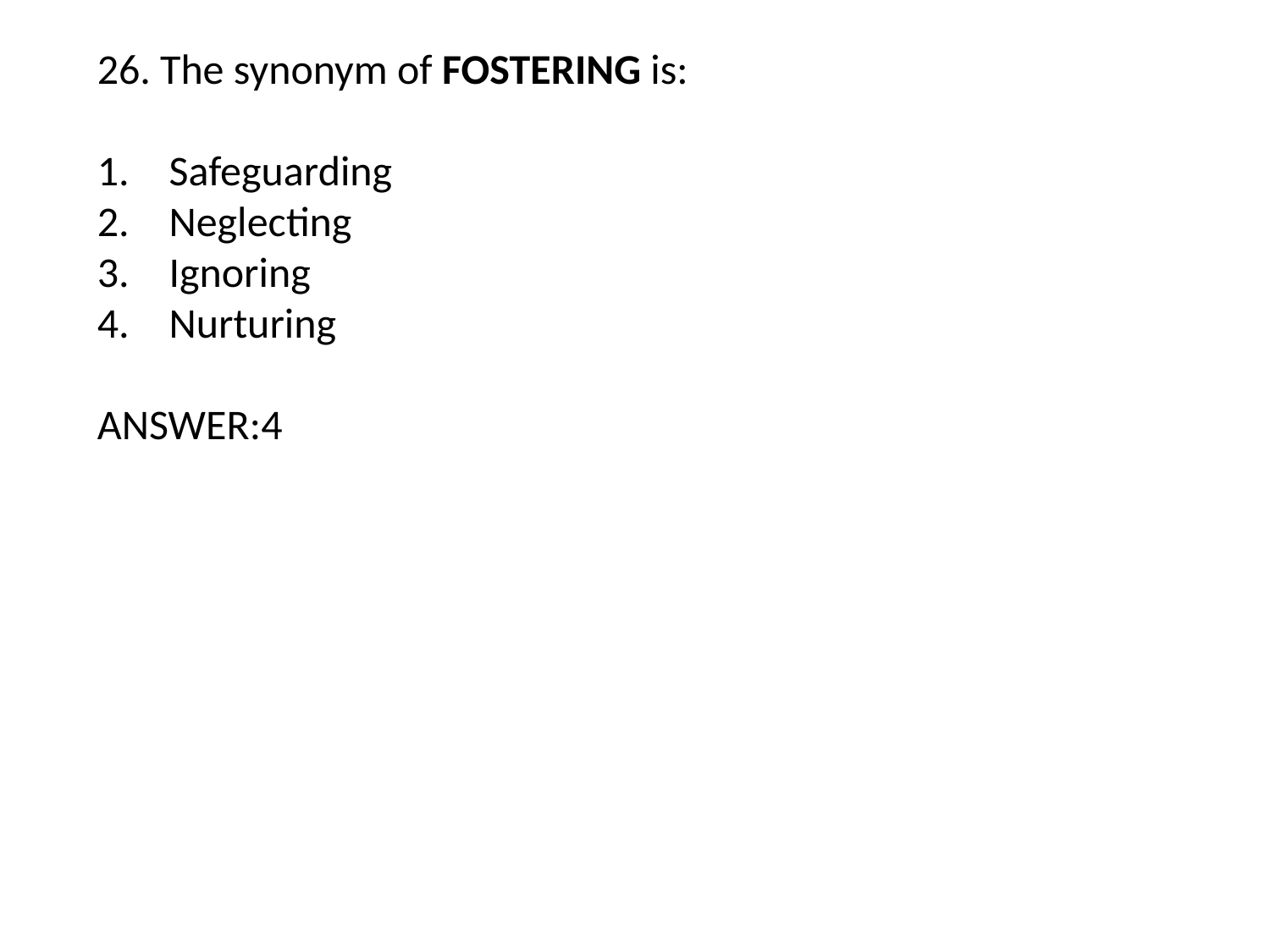

26. The synonym of FOSTERING is:

Safeguarding
Neglecting
Ignoring
Nurturing

ANSWER:4